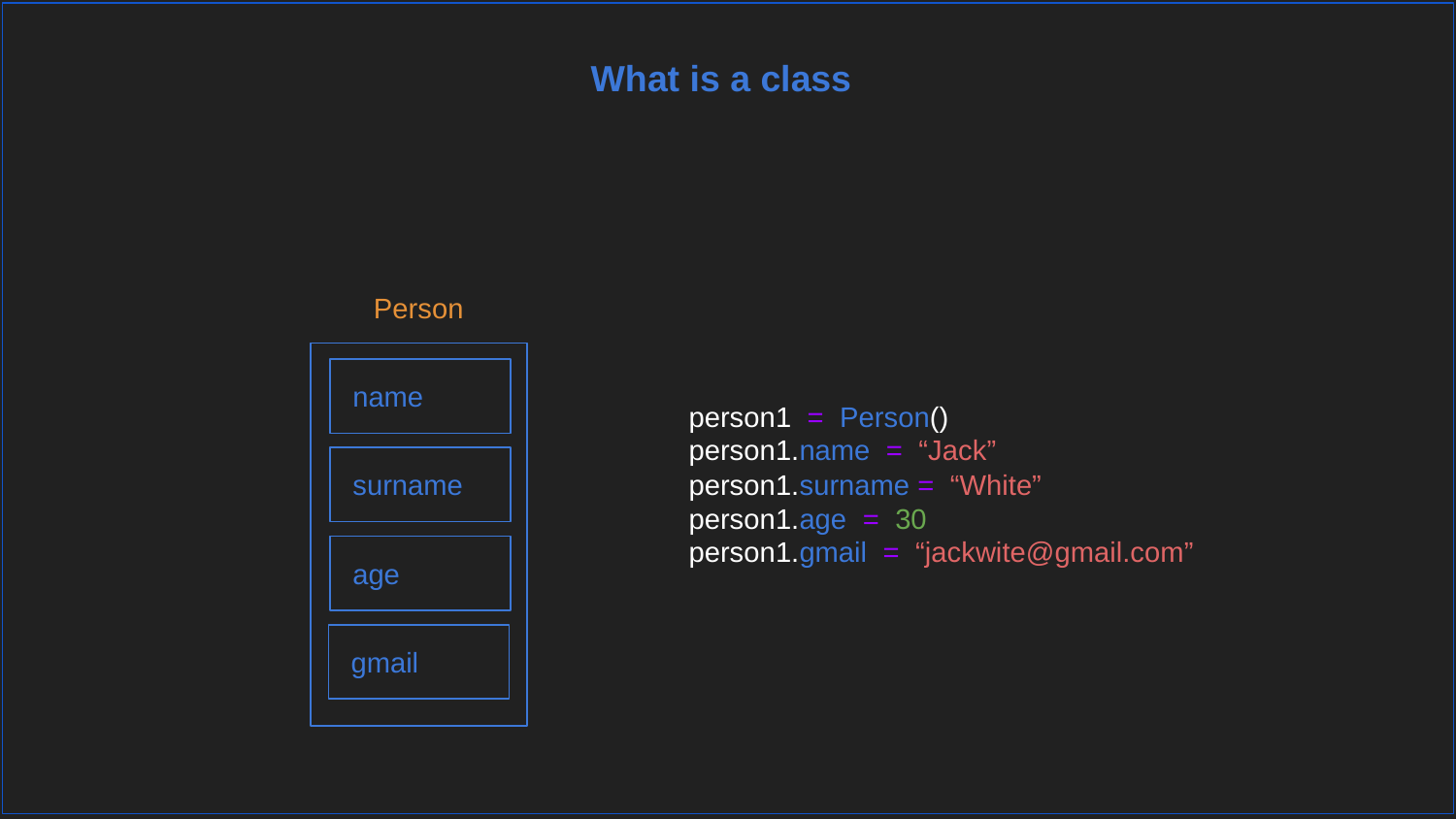

What is a class
Person

name
person1  =  Person()
person1.name  =  “Jack”
person1.surname =  “White”
person1.age  =  30
person1.gmail  =  “jackwite@gmail.com”

surname

age

gmail